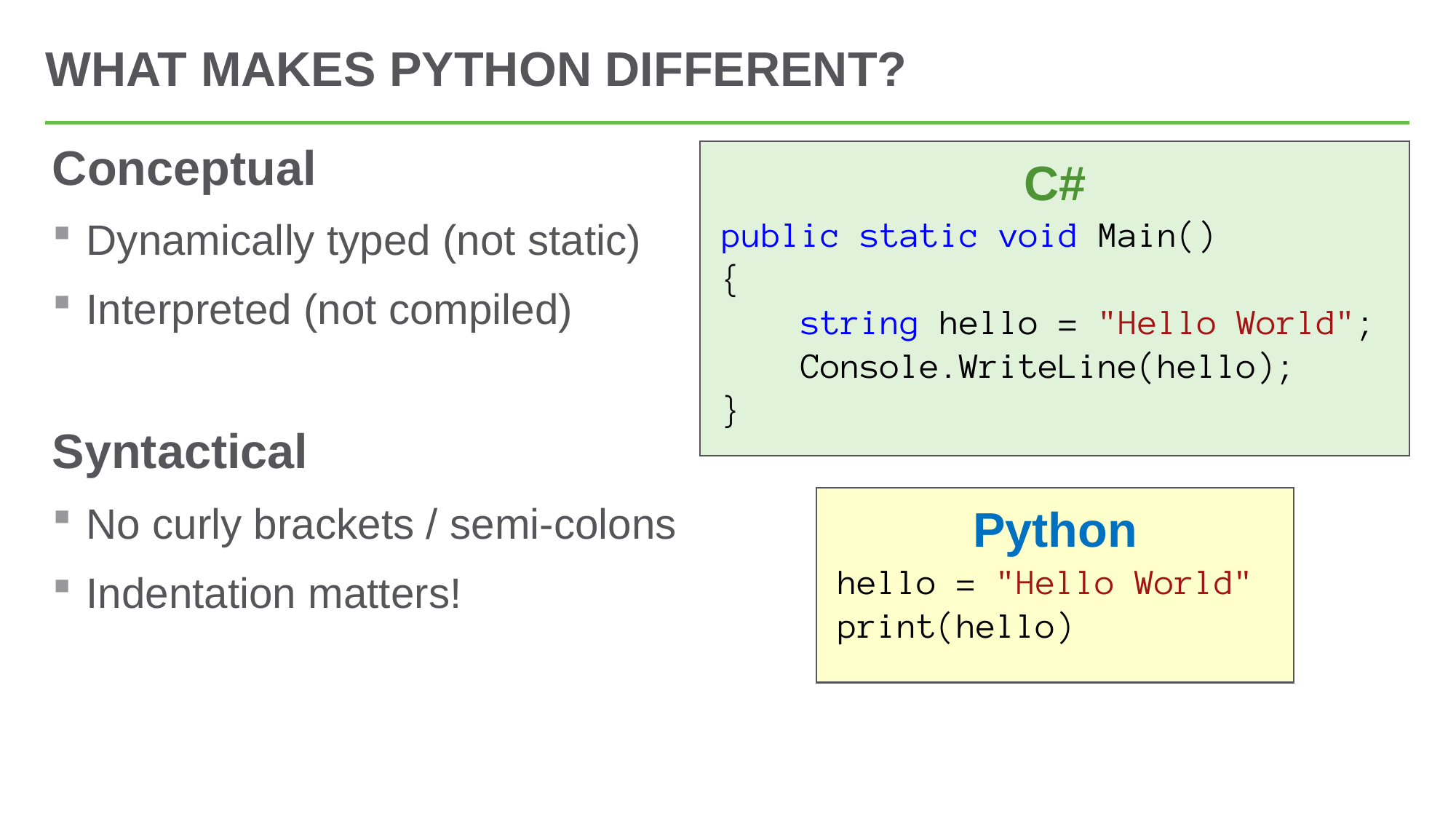

# What makes Python different?
Conceptual
Dynamically typed (not static)
Interpreted (not compiled)

Syntactical
No curly brackets / semi-colons
Indentation matters!
C#
public static void Main()
{
    string hello = "Hello World";
    Console.WriteLine(hello);
}

Python
hello = "Hello World"
print(hello)